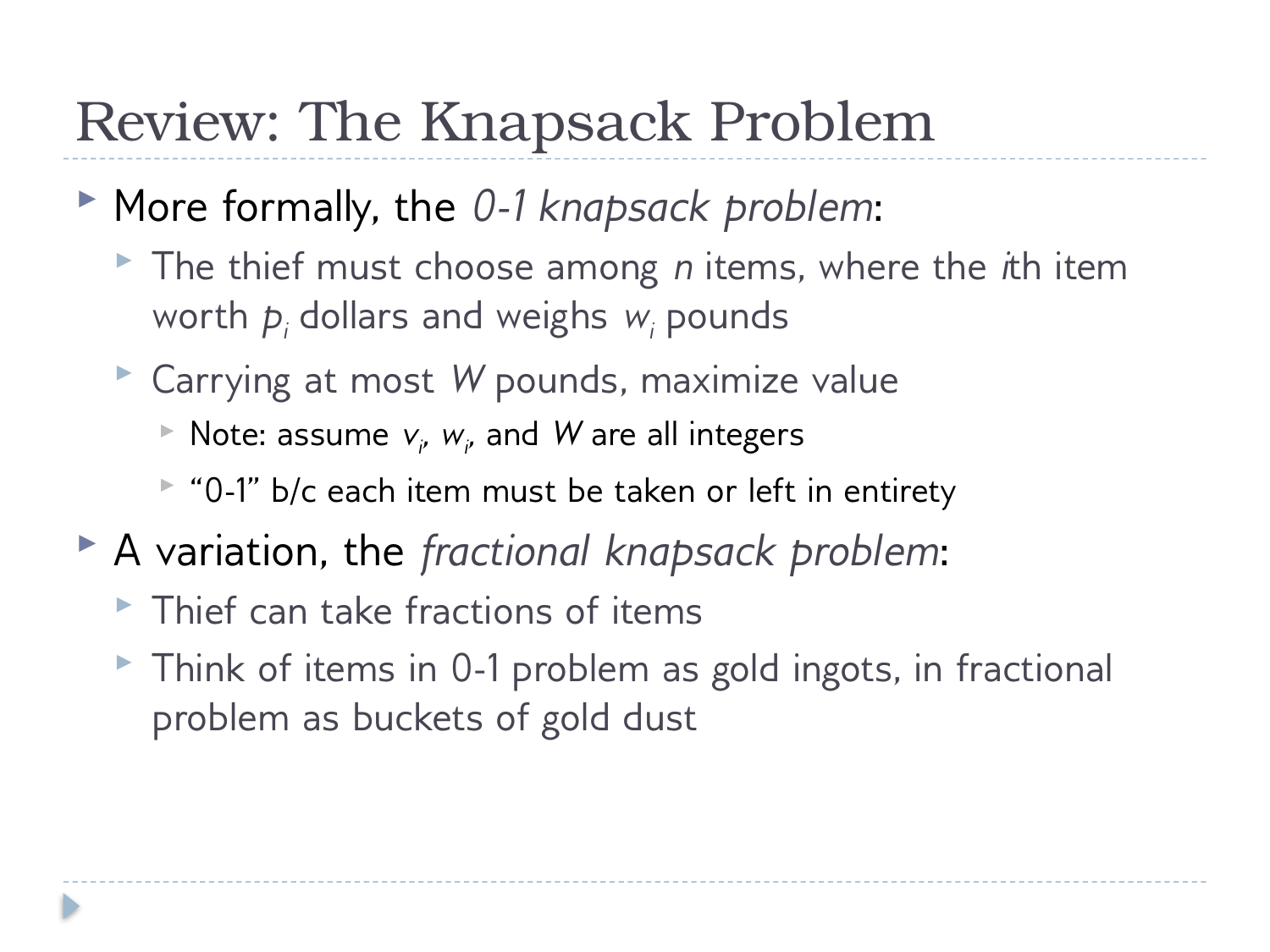

# Review: The Knapsack Problem
More formally, the 0-1 knapsack problem:
The thief must choose among n items, where the ith item worth pi dollars and weighs wi pounds
Carrying at most W pounds, maximize value
Note: assume vi, wi, and W are all integers
“0-1” b/c each item must be taken or left in entirety
A variation, the fractional knapsack problem:
Thief can take fractions of items
Think of items in 0-1 problem as gold ingots, in fractional problem as buckets of gold dust